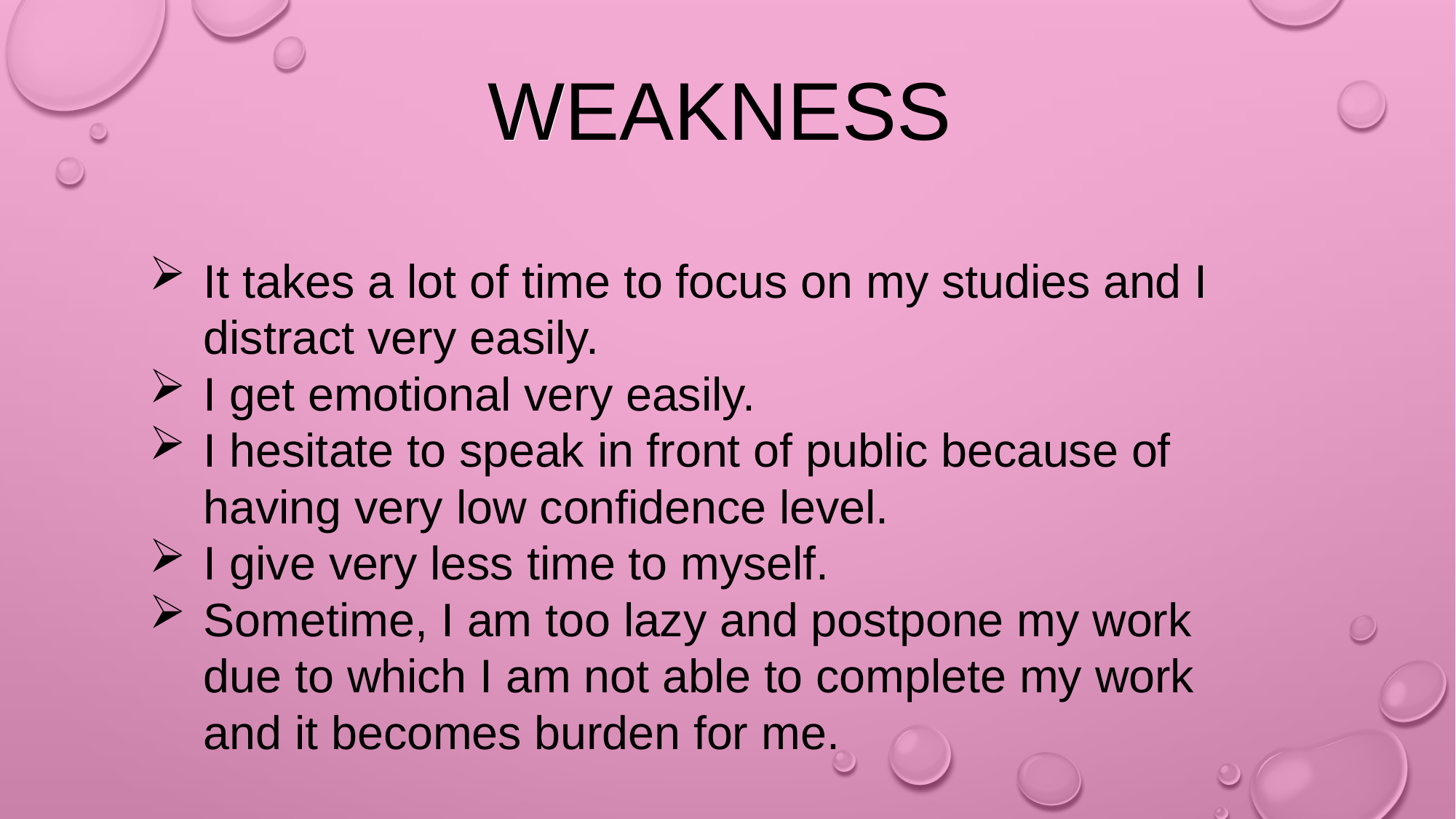

W
WEAKNESS
It takes a lot of time to focus on my studies and I distract very easily.
I get emotional very easily.
I hesitate to speak in front of public because of having very low confidence level.
I give very less time to myself.
Sometime, I am too lazy and postpone my work due to which I am not able to complete my work and it becomes burden for me.